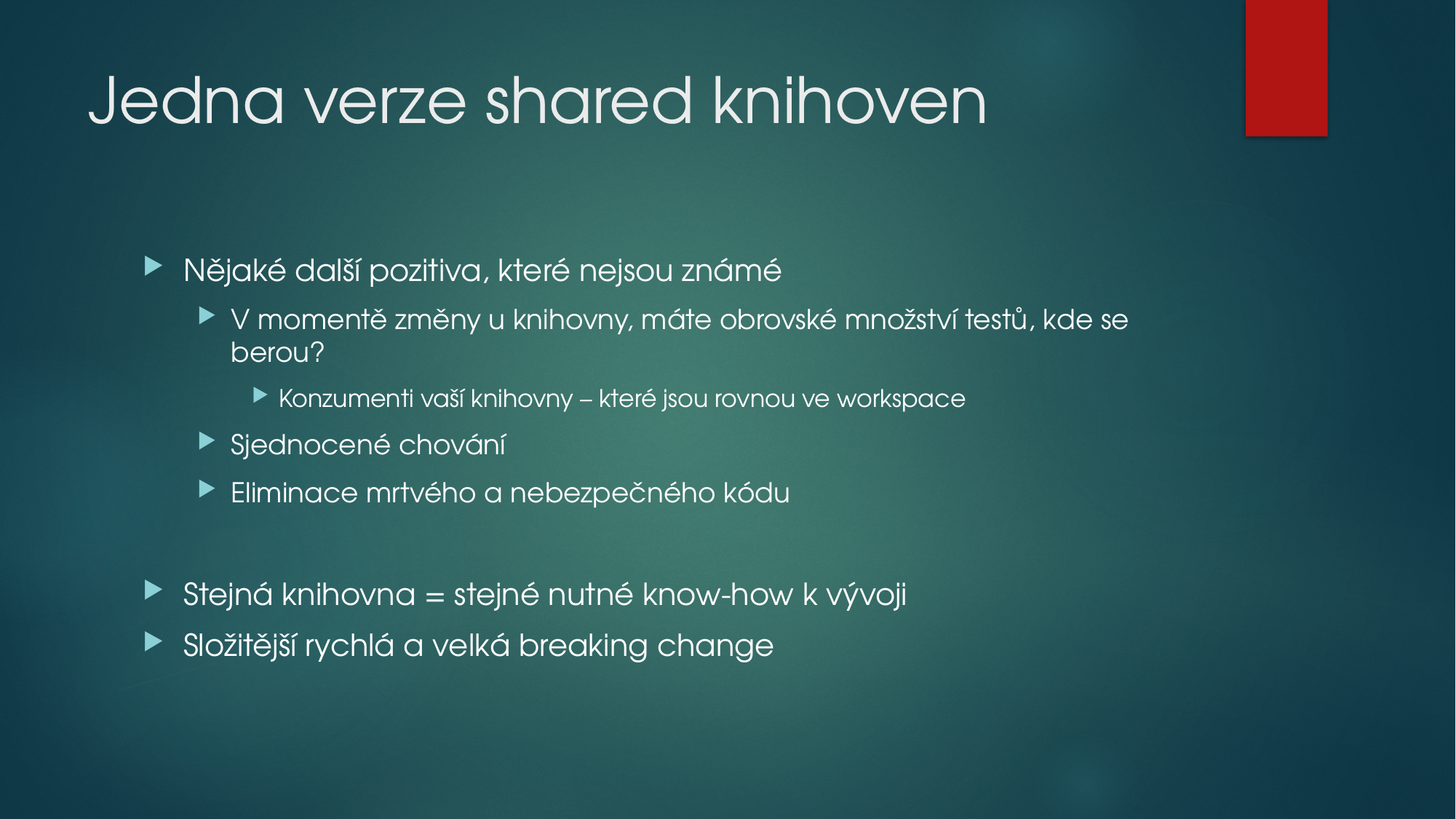

# Jedna verze shared knihoven
Nějaké další pozitiva, které nejsou známé
V momentě změny u knihovny, máte obrovské množství testů, kde se berou?
Konzumenti vaší knihovny – které jsou rovnou ve workspace
Sjednocené chování
Eliminace mrtvého a nebezpečného kódu

Stejná knihovna = stejné nutné know-how k vývoji
Složitější rychlá a velká breaking change